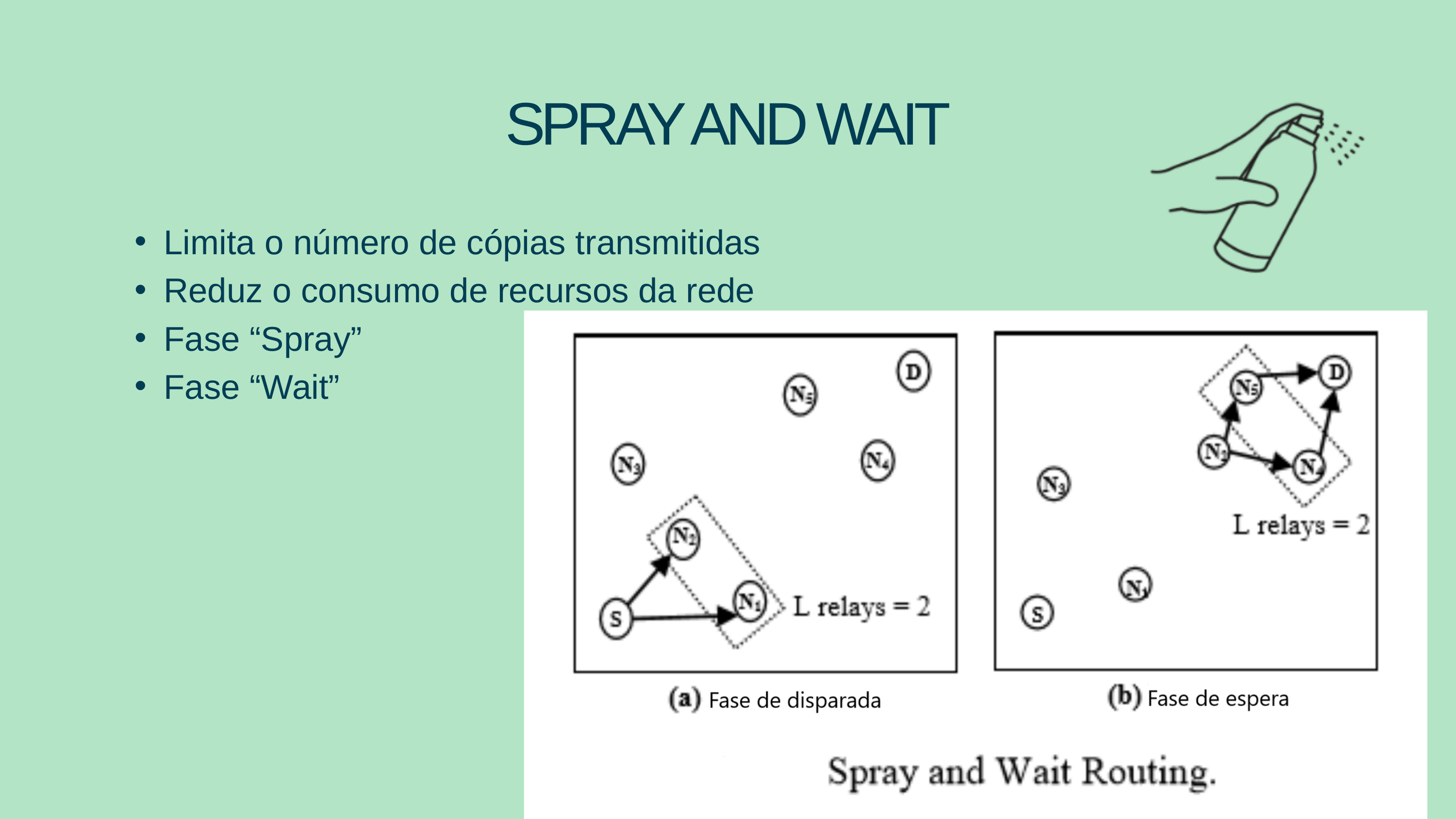

SPRAY AND WAIT

Limita o número de cópias transmitidas
Reduz o consumo de recursos da rede
Fase “Spray”
Fase “Wait”